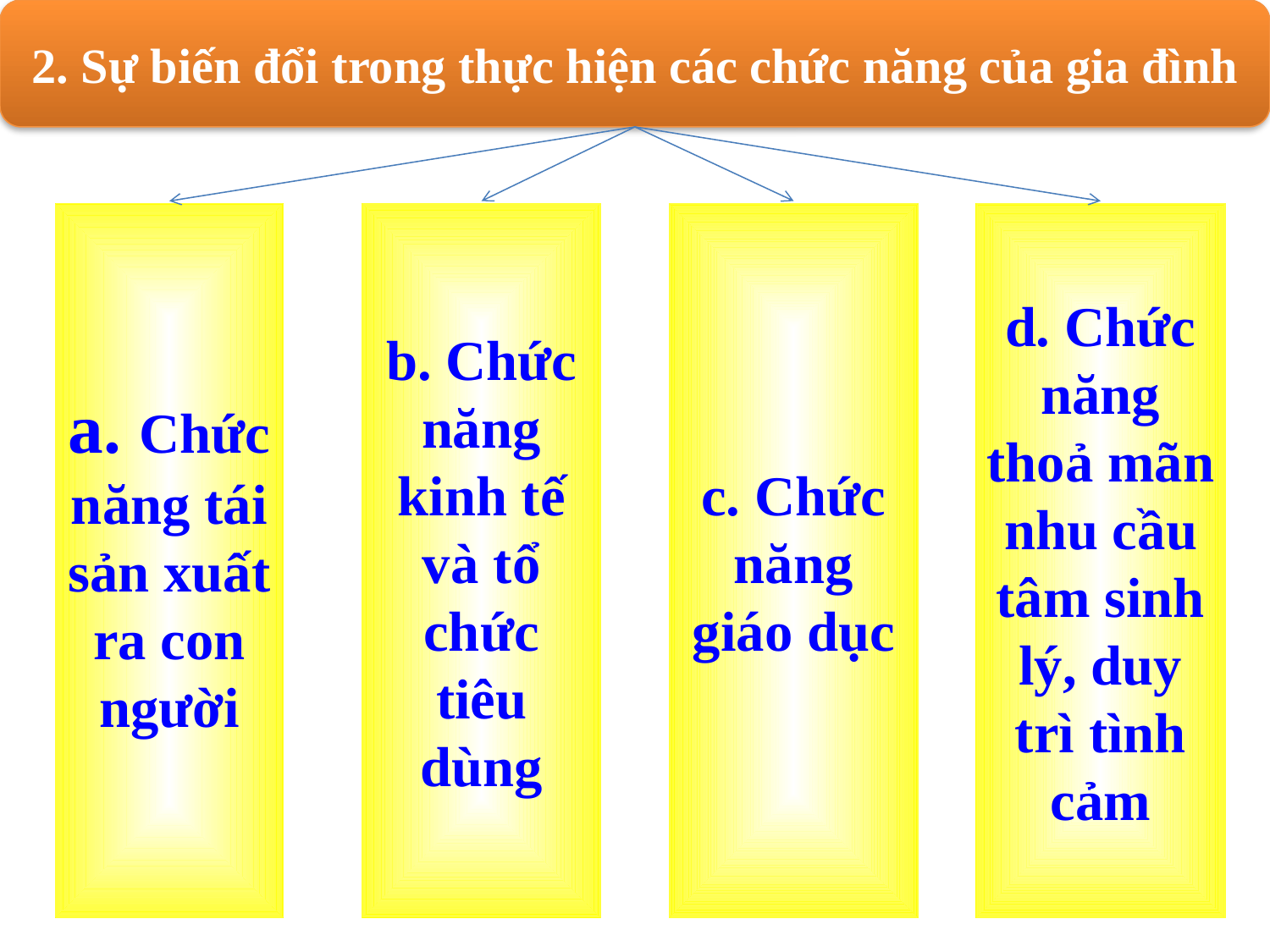

2. Sự biến đổi trong thực hiện các chức năng của gia đình
a. Chức năng tái sản xuất ra con người
b. Chức năng kinh tế và tổ chức tiêu dùng
c. Chức năng giáo dục
d. Chức năng thoả mãn nhu cầu tâm sinh lý, duy trì tình cảm